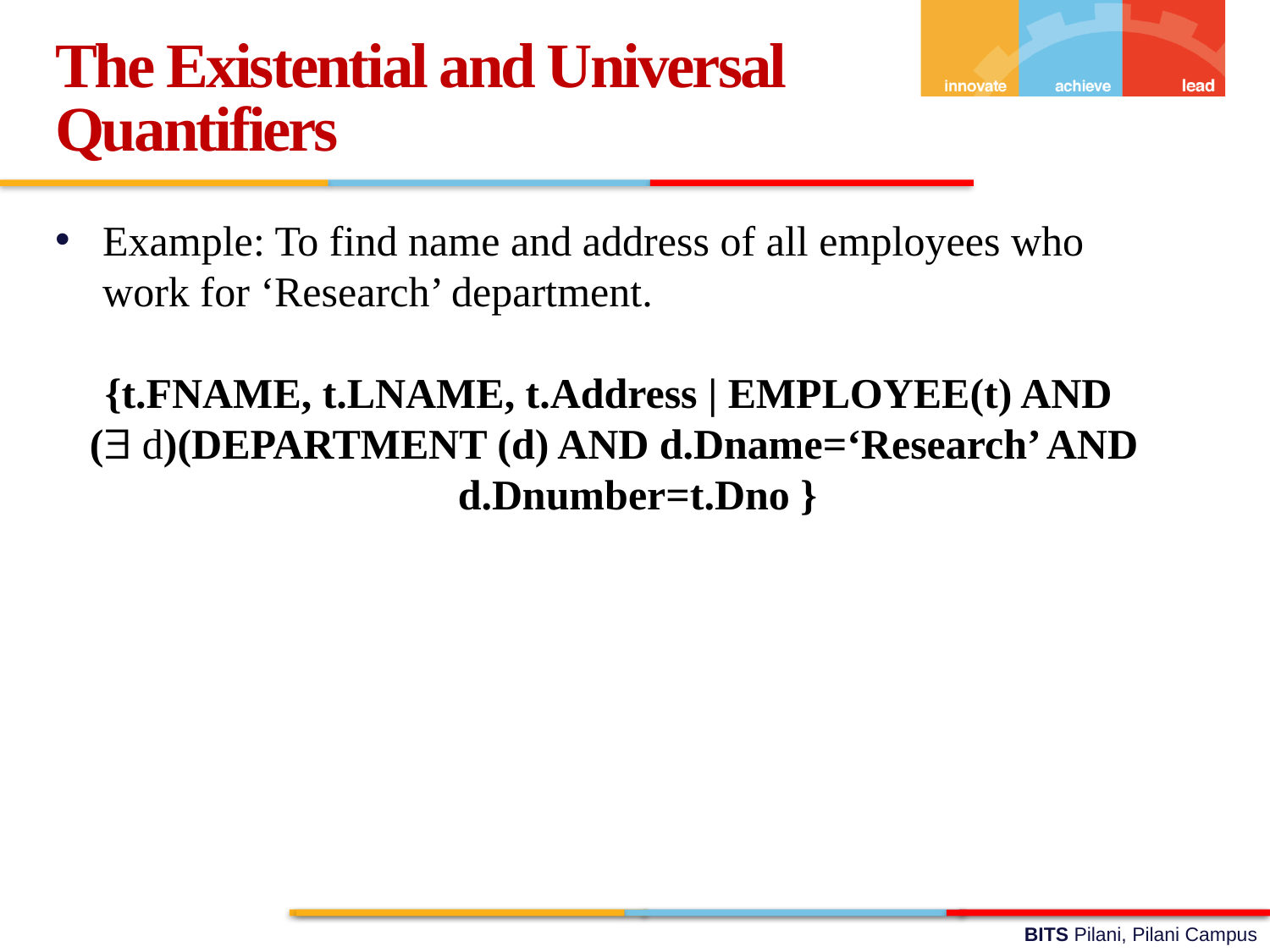

The Existential and Universal Quantifiers
Example: To find name and address of all employees who work for ‘Research’ department.

{t.FNAME, t.LNAME, t.Address | EMPLOYEE(t) AND
(∃ d)(DEPARTMENT (d) AND d.Dname=‘Research’ AND d.Dnumber=t.Dno }